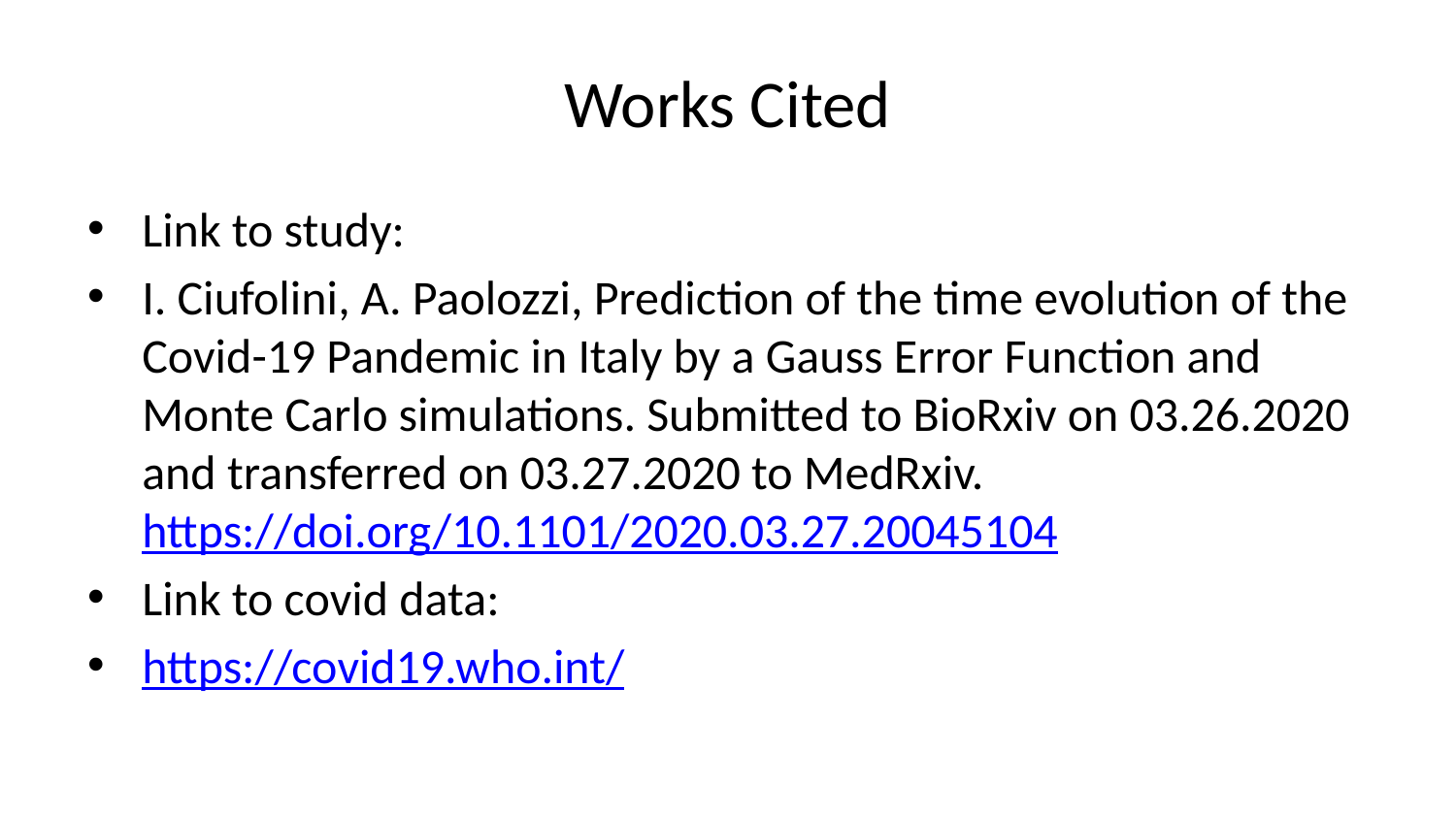

# Works Cited
Link to study:
I. Ciufolini, A. Paolozzi, Prediction of the time evolution of the Covid-19 Pandemic in Italy by a Gauss Error Function and Monte Carlo simulations. Submitted to BioRxiv on 03.26.2020 and transferred on 03.27.2020 to MedRxiv. https://doi.org/10.1101/2020.03.27.20045104
Link to covid data:
https://covid19.who.int/